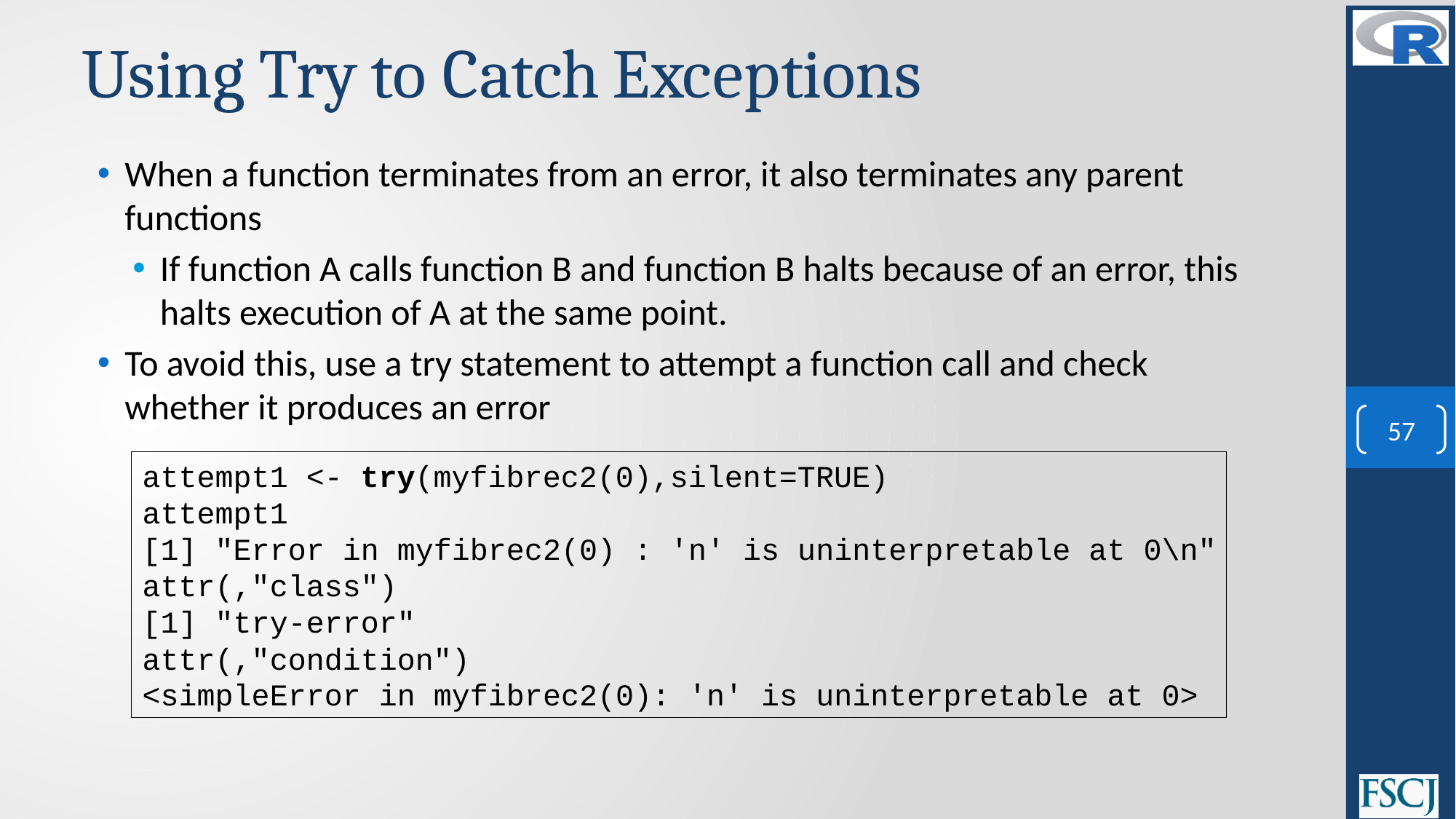

# Using Try to Catch Exceptions
When a function terminates from an error, it also terminates any parent functions
If function A calls function B and function B halts because of an error, this halts execution of A at the same point.
To avoid this, use a try statement to attempt a function call and check whether it produces an error
57
attempt1 <- try(myfibrec2(0),silent=TRUE)
attempt1
[1] "Error in myfibrec2(0) : 'n' is uninterpretable at 0\n"
attr(,"class")
[1] "try-error"
attr(,"condition")
<simpleError in myfibrec2(0): 'n' is uninterpretable at 0>